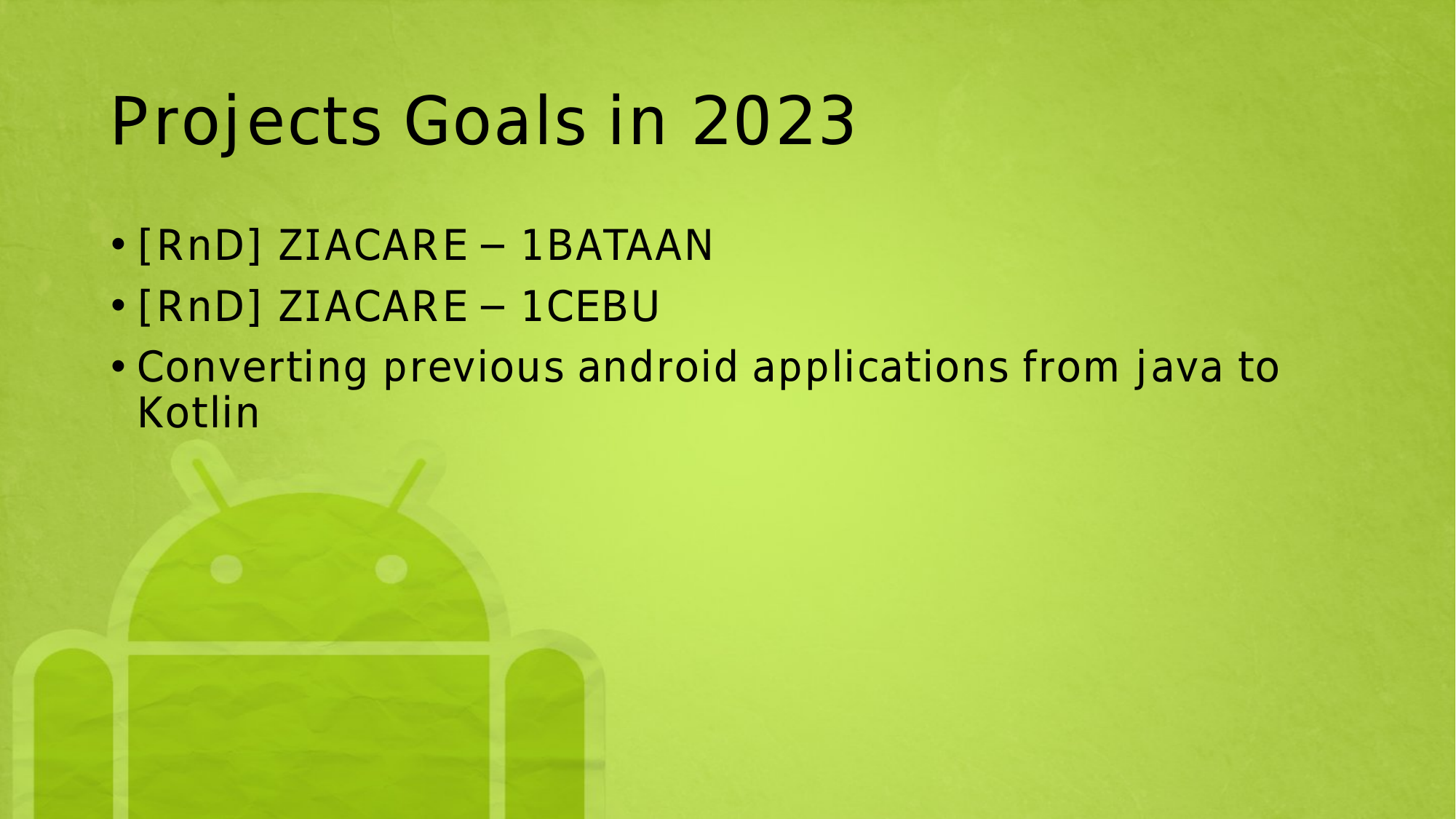

# Projects Goals in 2023
[RnD] ZIACARE – 1BATAAN
[RnD] ZIACARE – 1CEBU
Converting previous android applications from java to Kotlin